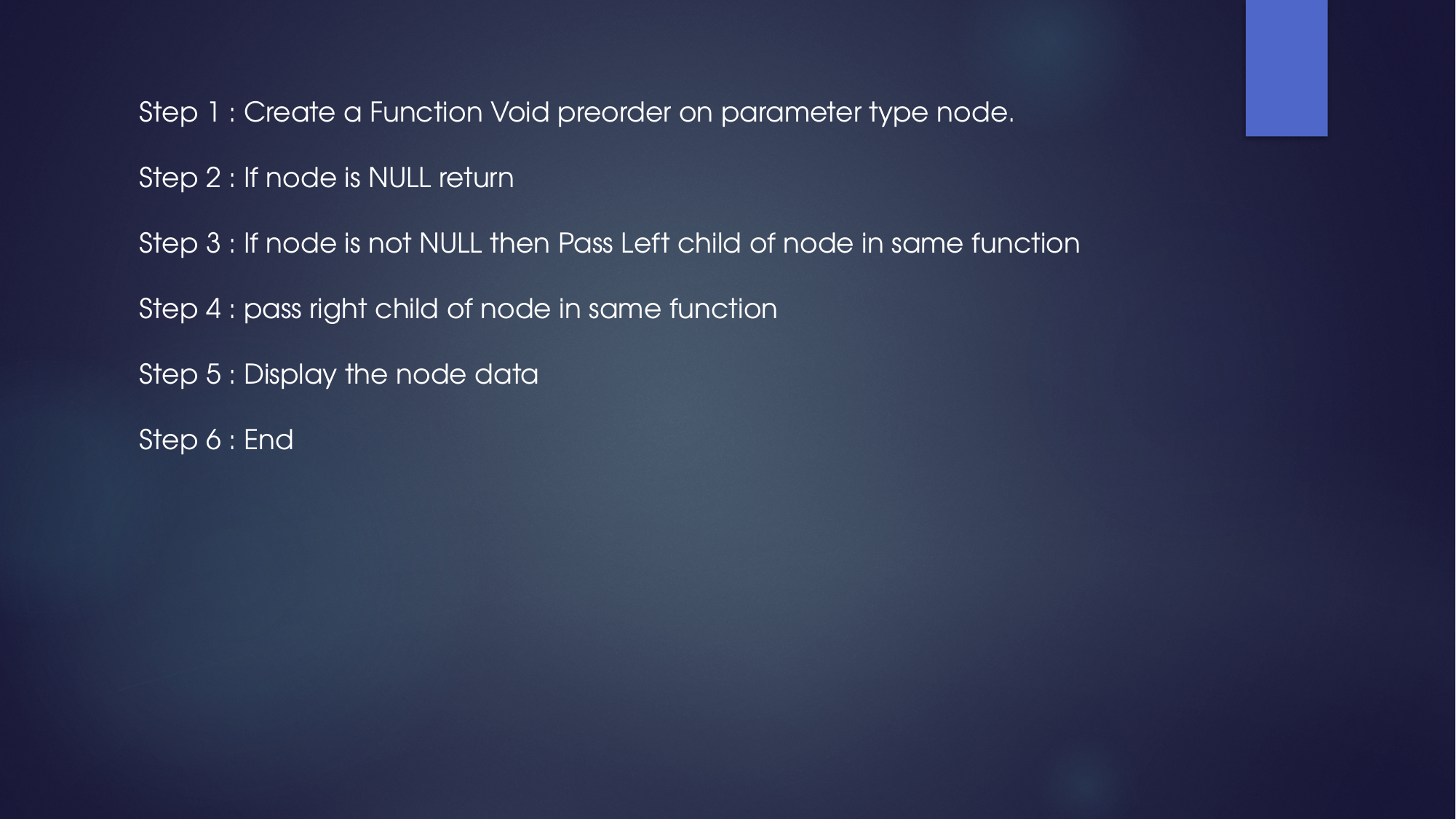

Step 1 : Create a Function Void preorder on parameter type node.

Step 2 : If node is NULL return

Step 3 : If node is not NULL then Pass Left child of node in same function

Step 4 : pass right child of node in same function

Step 5 : Display the node data

Step 6 : End